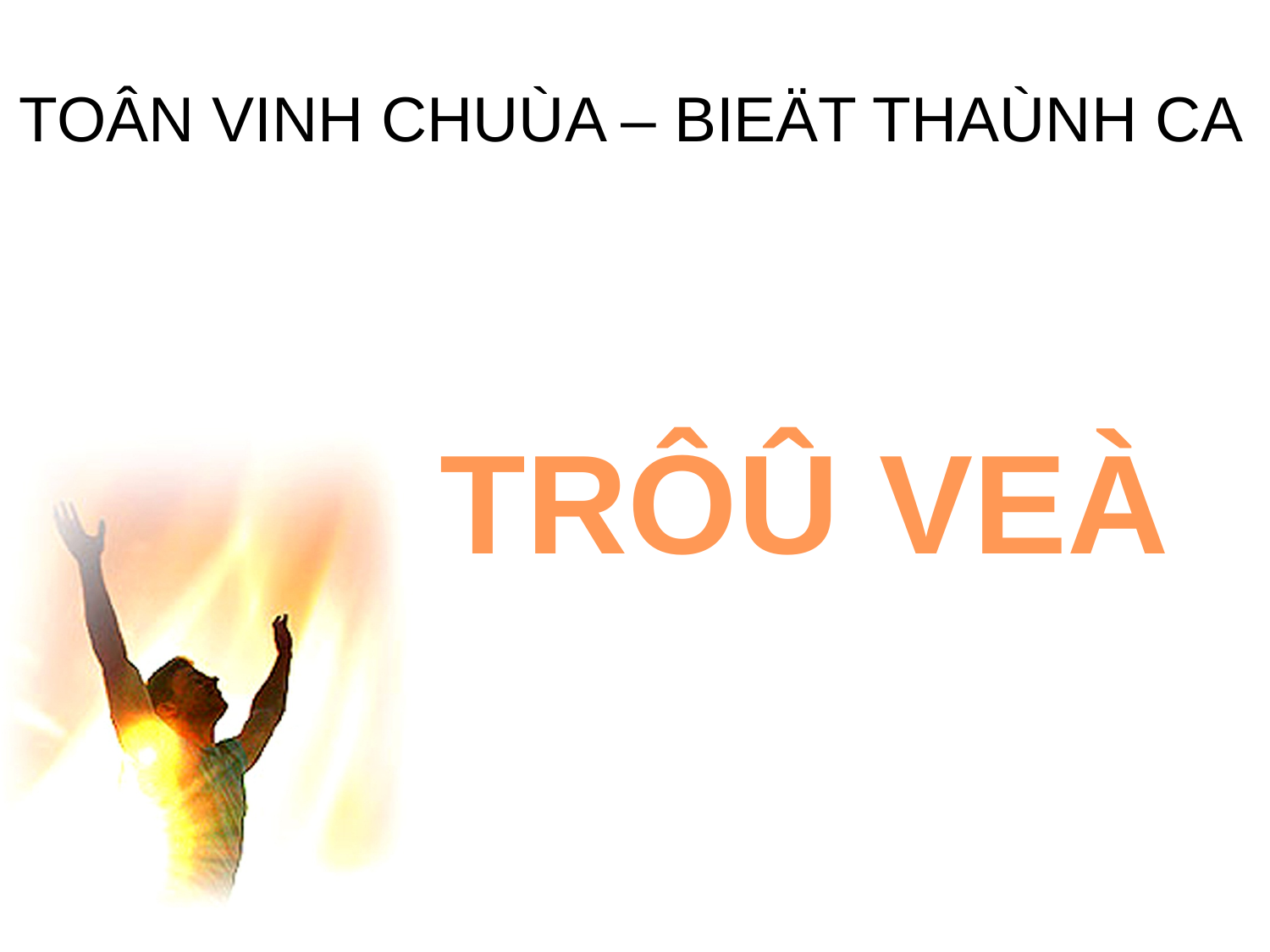

TOÂN VINH CHUÙA – BIEÄT THAÙNH CA
# TRÔÛ VEÀ